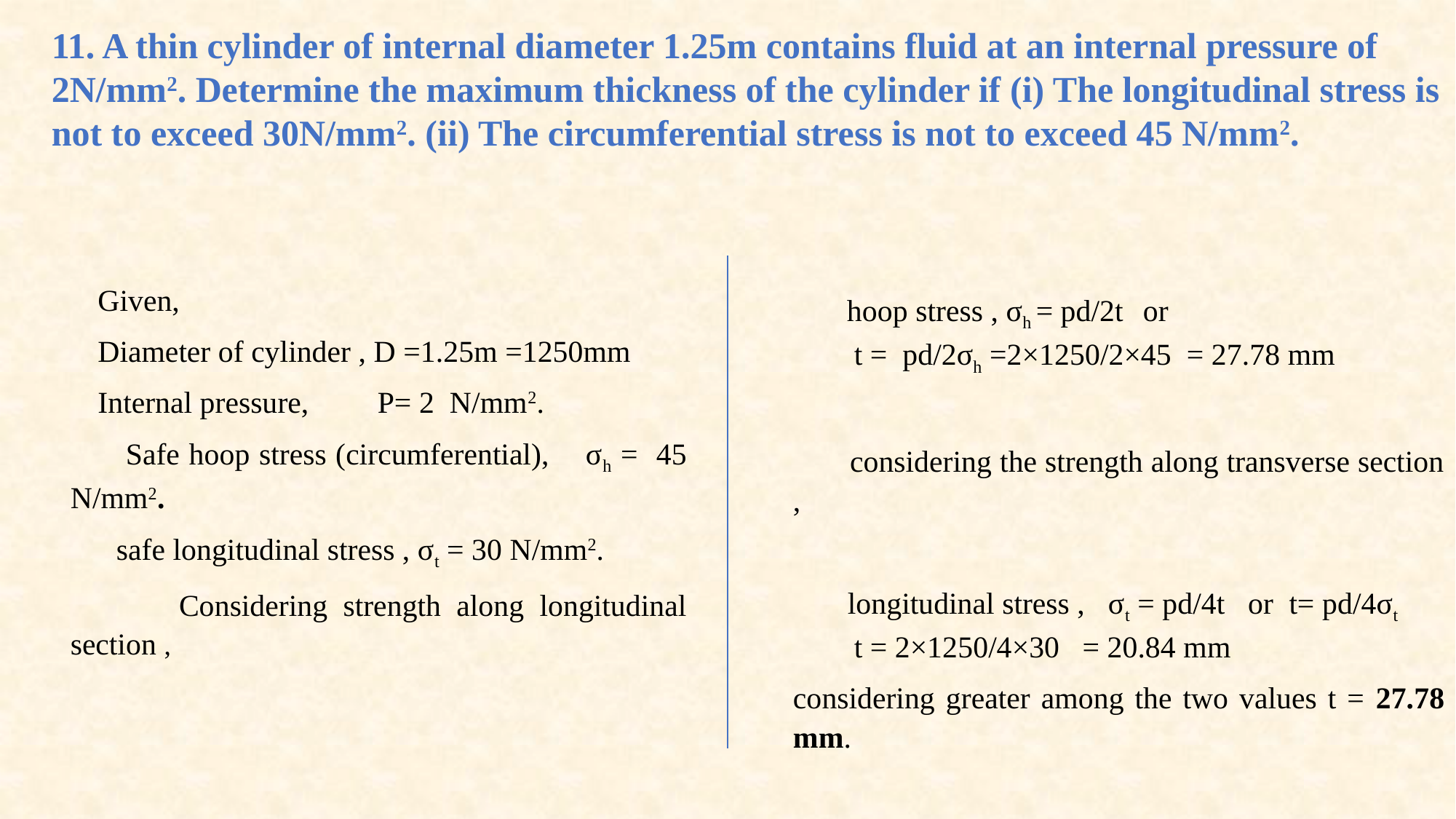

11. A thin cylinder of internal diameter 1.25m contains fluid at an internal pressure of 2N/mm2. Determine the maximum thickness of the cylinder if (i) The longitudinal stress is not to exceed 30N/mm2. (ii) The circumferential stress is not to exceed 45 N/mm2.

       hoop stress , σh = pd/2t   or                                             t =  pd/2σh =2×1250/2×45  = 27.78 mm

       considering the strength along transverse section ,

       longitudinal stress ,   σt = pd/4t   or  t= pd/4σt               t = 2×1250/4×30   = 20.84 mm
considering greater among the two values t = 27.78 mm.
Given,
Diameter of cylinder , D =1.25m =1250mm
Internal pressure,         P= 2  N/mm2.
      Safe hoop stress (circumferential),    σh =  45 N/mm2.
      safe longitudinal stress , σt = 30 N/mm2.
       Considering strength along longitudinal section ,